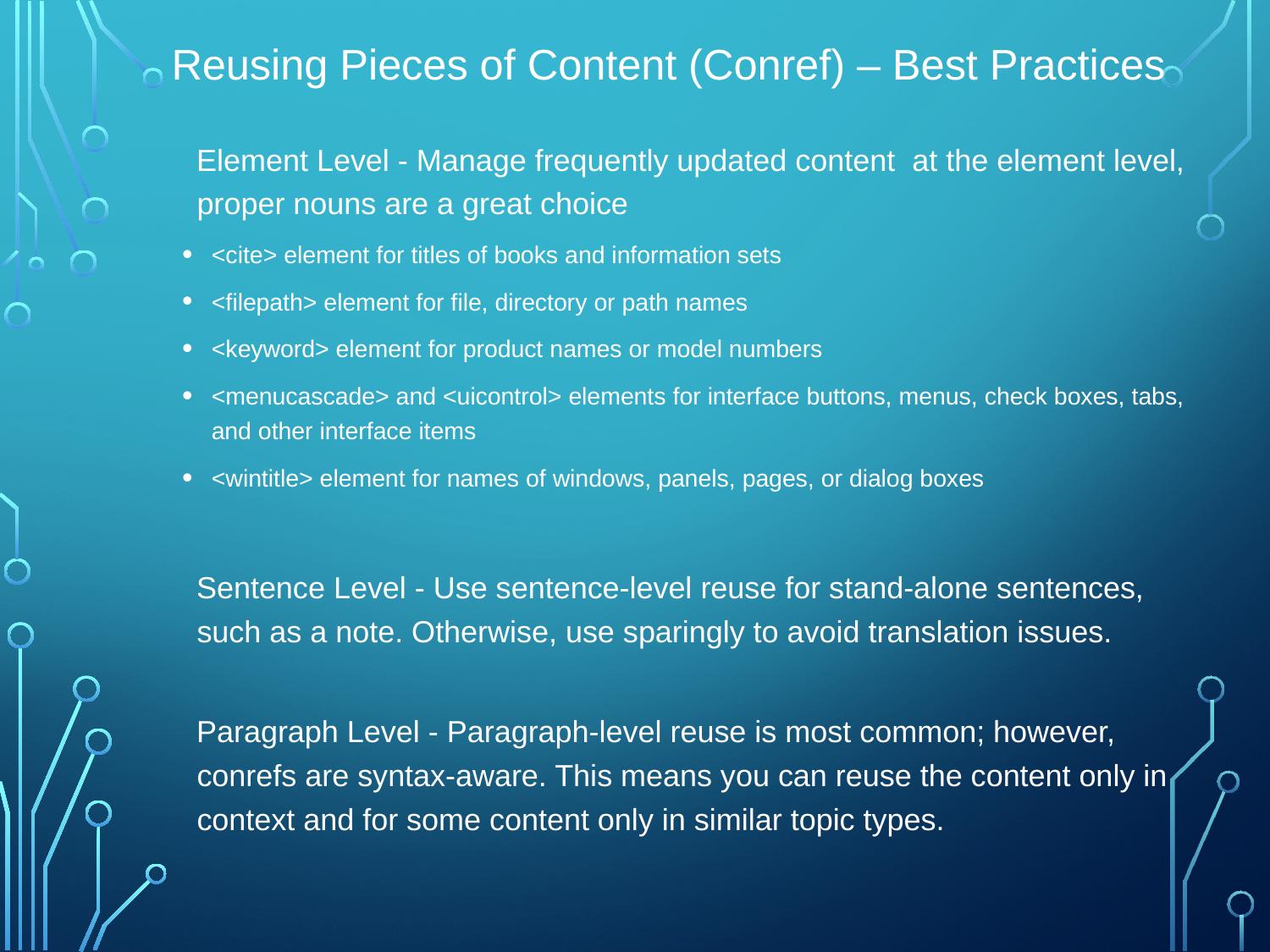

# Reusing Pieces of Content (Conref) – Best Practices
Element Level - Manage frequently updated content  at the element level, proper nouns are a great choice
<cite> element for titles of books and information sets
<filepath> element for file, directory or path names
<keyword> element for product names or model numbers
<menucascade> and <uicontrol> elements for interface buttons, menus, check boxes, tabs, and other interface items
<wintitle> element for names of windows, panels, pages, or dialog boxes

Sentence Level - Use sentence-level reuse for stand-alone sentences, such as a note. Otherwise, use sparingly to avoid translation issues.
Paragraph Level - Paragraph-level reuse is most common; however, conrefs are syntax-aware. This means you can reuse the content only in context and for some content only in similar topic types.